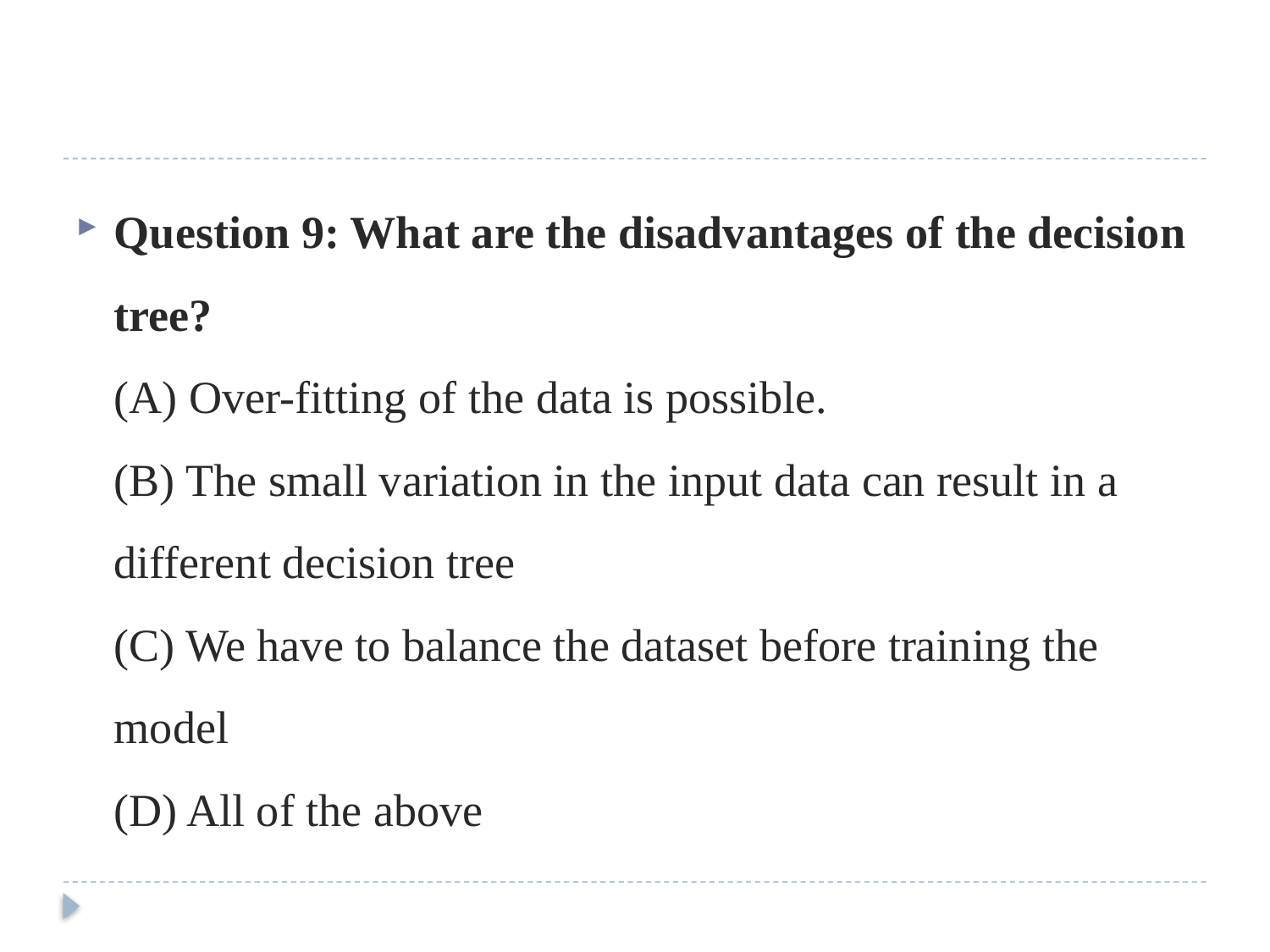

#
Question 9: What are the disadvantages of the decision tree?
(A) Over-fitting of the data is possible.
(B) The small variation in the input data can result in a different decision tree
(C) We have to balance the dataset before training the model
(D) All of the above